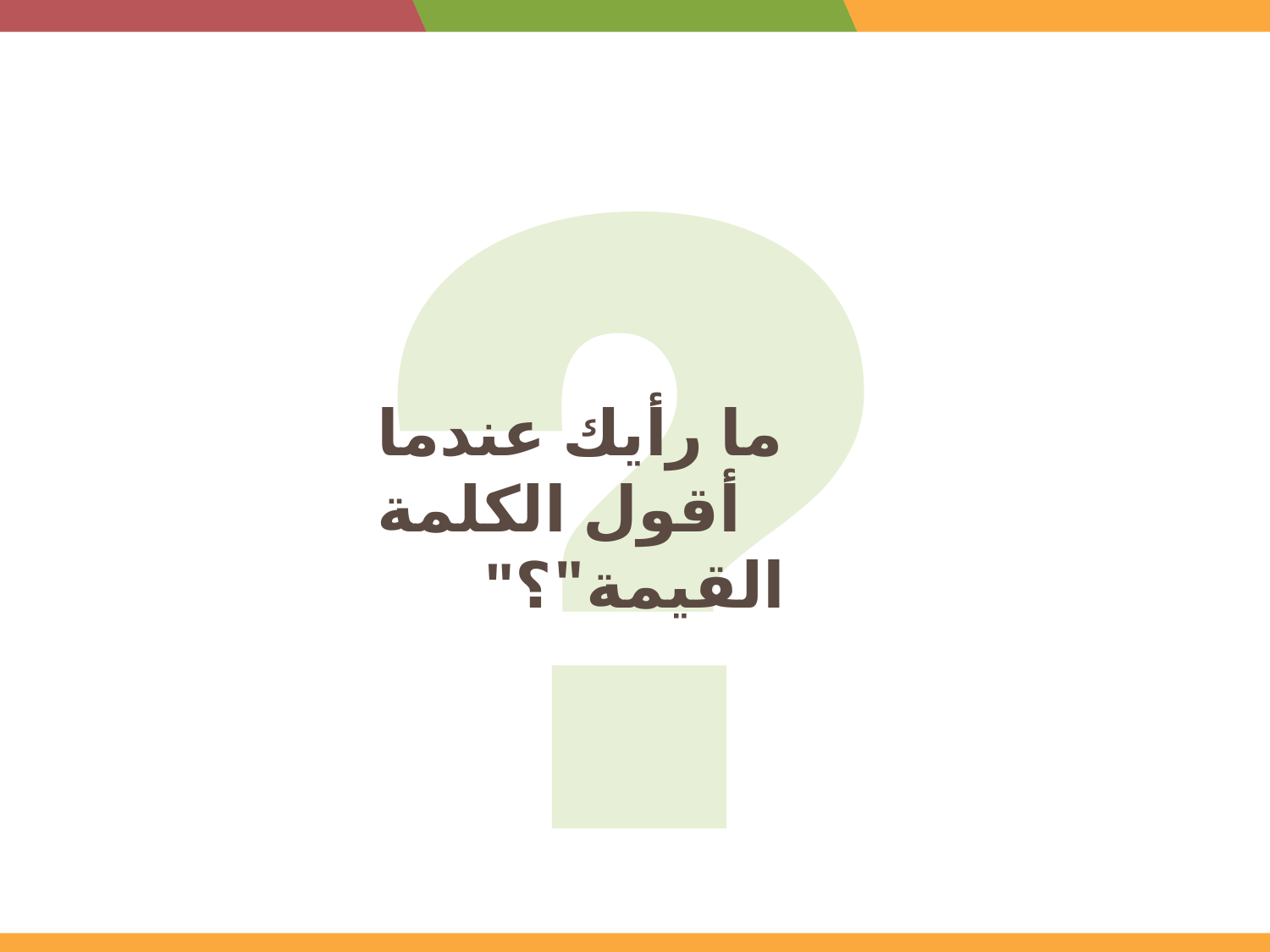

?
ما رأيك عندما أقول الكلمة
"القيمة"؟